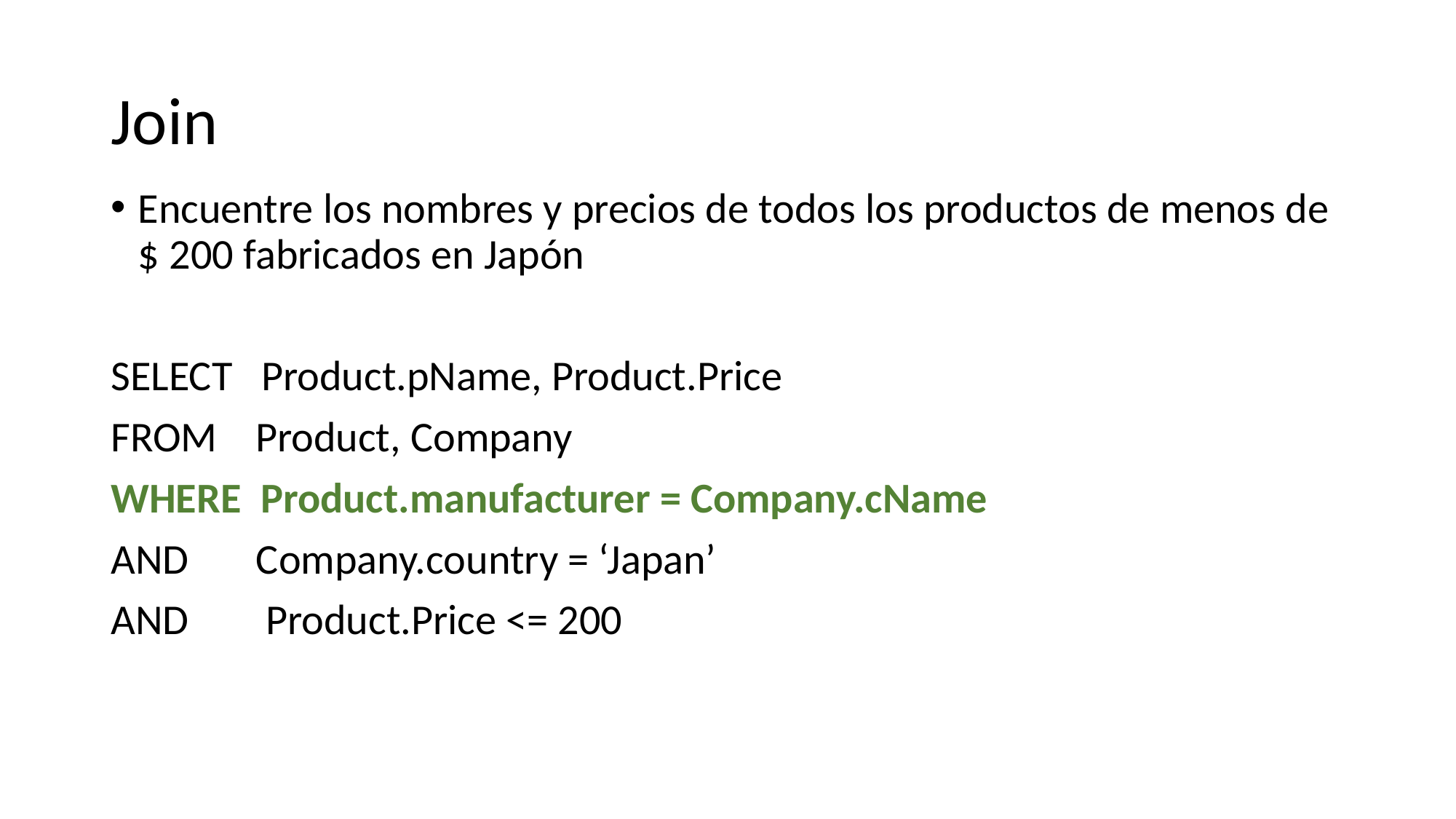

# Join
Encuentre los nombres y precios de todos los productos de menos de $ 200 fabricados en Japón

SELECT   Product.pName, Product.Price
FROM    Product, Company
WHERE  Product.manufacturer = Company.cName
AND       Company.country = ‘Japan’
AND        Product.Price <= 200